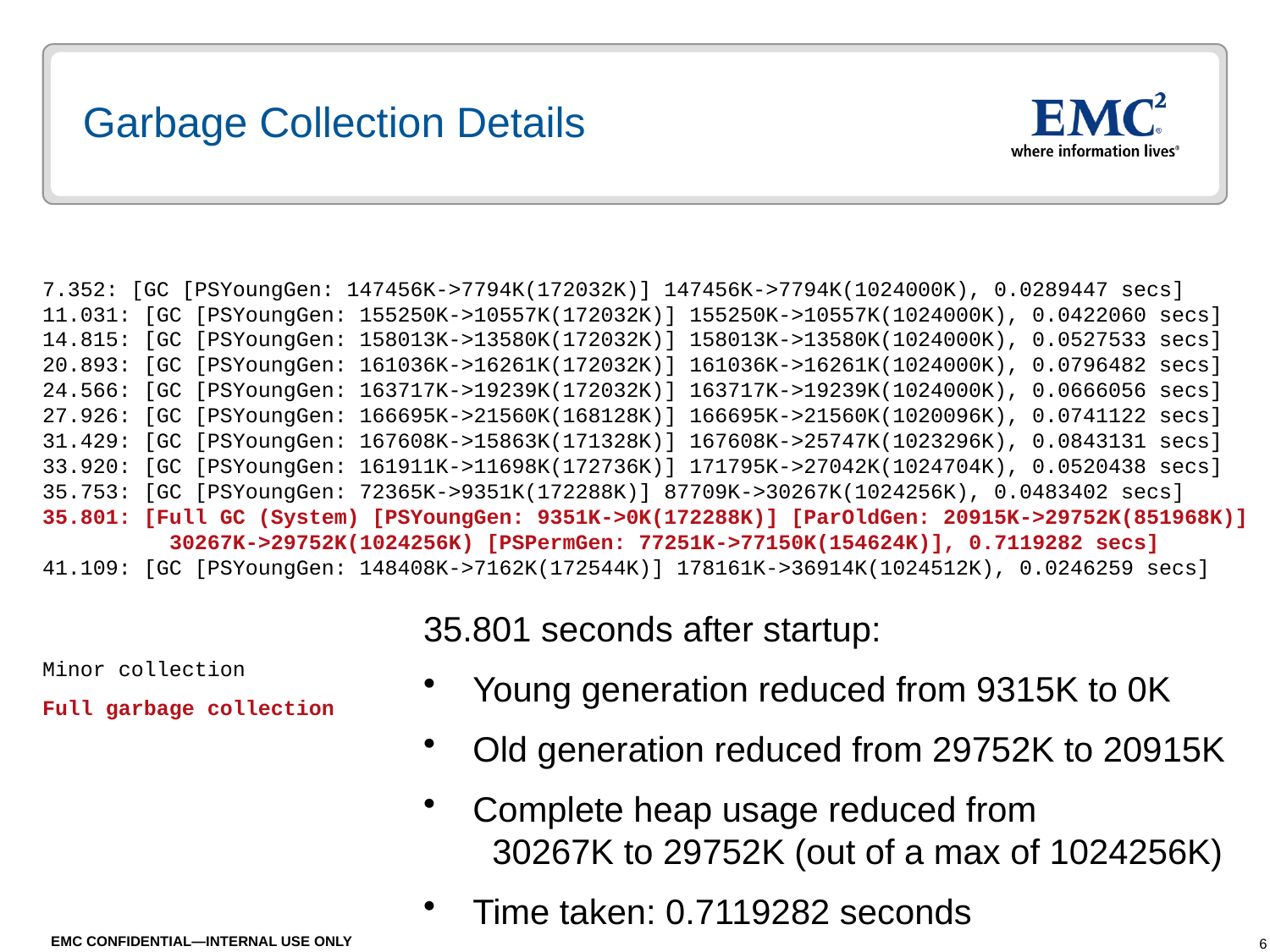

# Garbage Collection Details
7.352: [GC [PSYoungGen: 147456K->7794K(172032K)] 147456K->7794K(1024000K), 0.0289447 secs]
11.031: [GC [PSYoungGen: 155250K->10557K(172032K)] 155250K->10557K(1024000K), 0.0422060 secs]
14.815: [GC [PSYoungGen: 158013K->13580K(172032K)] 158013K->13580K(1024000K), 0.0527533 secs]
20.893: [GC [PSYoungGen: 161036K->16261K(172032K)] 161036K->16261K(1024000K), 0.0796482 secs]
24.566: [GC [PSYoungGen: 163717K->19239K(172032K)] 163717K->19239K(1024000K), 0.0666056 secs]
27.926: [GC [PSYoungGen: 166695K->21560K(168128K)] 166695K->21560K(1020096K), 0.0741122 secs]
31.429: [GC [PSYoungGen: 167608K->15863K(171328K)] 167608K->25747K(1023296K), 0.0843131 secs]
33.920: [GC [PSYoungGen: 161911K->11698K(172736K)] 171795K->27042K(1024704K), 0.0520438 secs]
35.753: [GC [PSYoungGen: 72365K->9351K(172288K)] 87709K->30267K(1024256K), 0.0483402 secs]
35.801: [Full GC (System) [PSYoungGen: 9351K->0K(172288K)] [ParOldGen: 20915K->29752K(851968K)]
	30267K->29752K(1024256K) [PSPermGen: 77251K->77150K(154624K)], 0.7119282 secs]
41.109: [GC [PSYoungGen: 148408K->7162K(172544K)] 178161K->36914K(1024512K), 0.0246259 secs]

Minor collection
Full garbage collection

35.801 seconds after startup:
  Young generation reduced from 9315K to 0K
  Old generation reduced from 29752K to 20915K
  Complete heap usage reduced from
    30267K to 29752K (out of a max of 1024256K)
  Time taken: 0.7119282 seconds